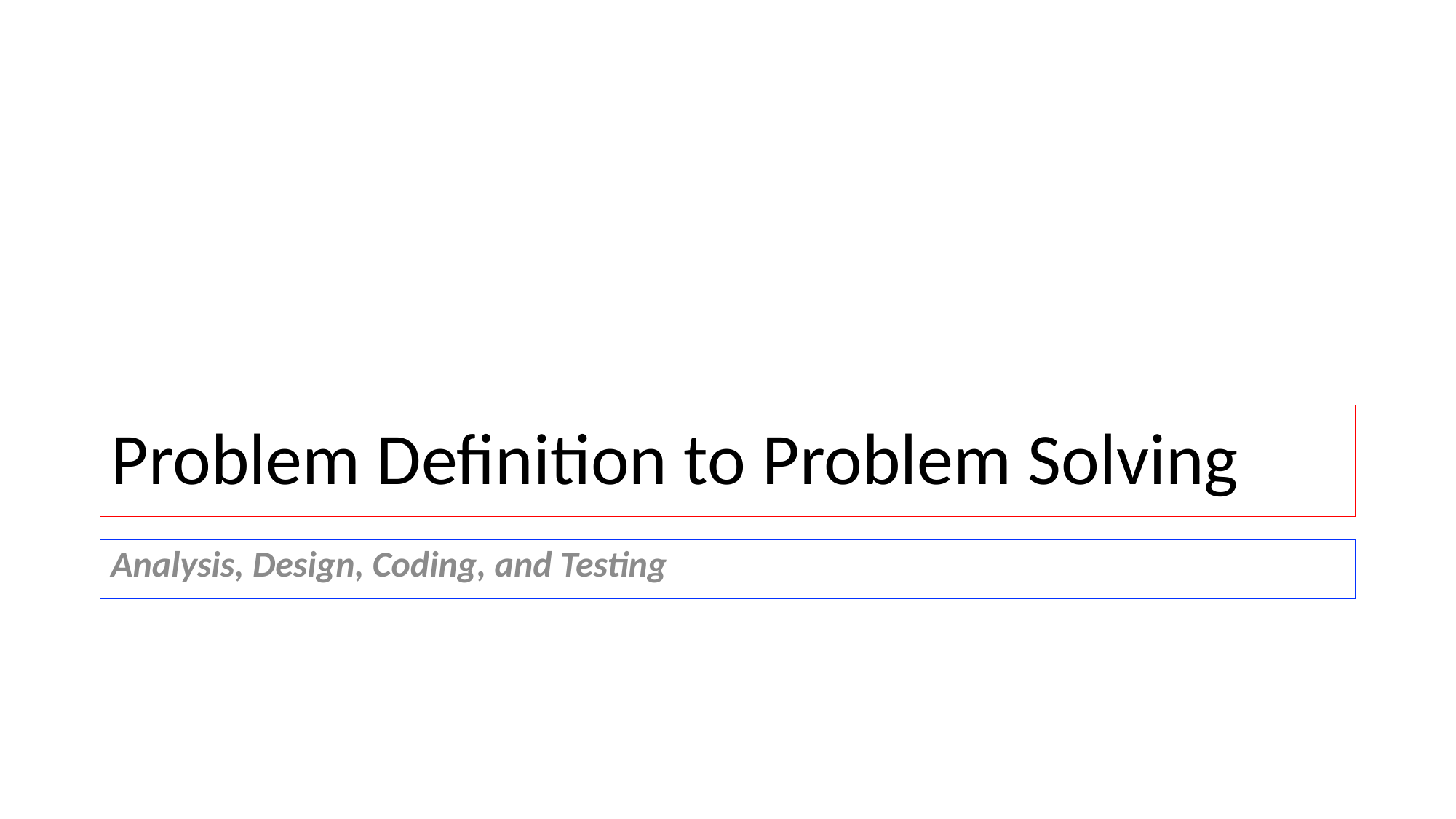

# Problem Definition to Problem Solving
Analysis, Design, Coding, and Testing